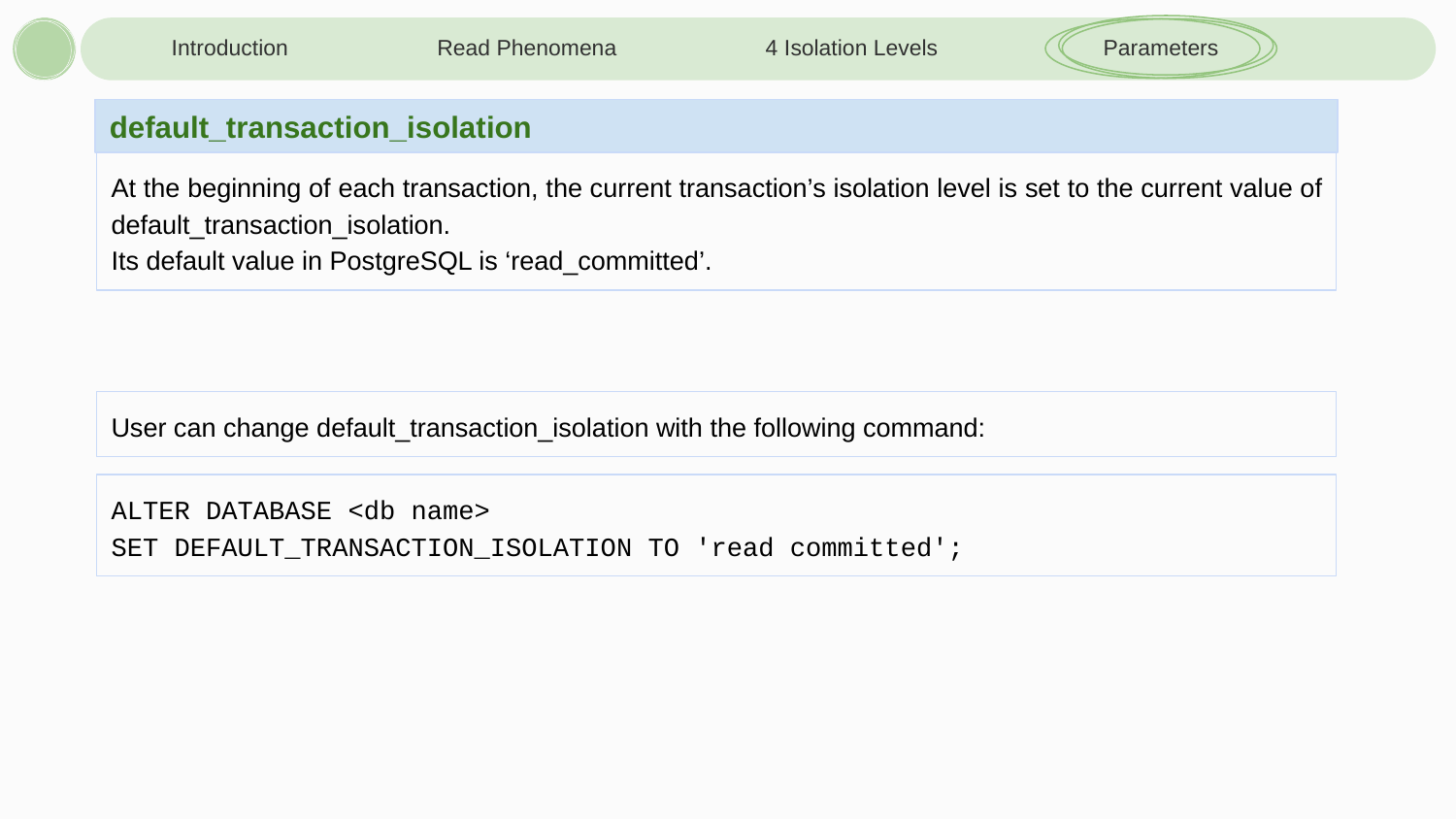

Introduction
Read Phenomena
4 Isolation Levels
Parameters
default_transaction_isolation
At the beginning of each transaction, the current transaction’s isolation level is set to the current value of default_transaction_isolation.
Its default value in PostgreSQL is ‘read_committed’.
User can change default_transaction_isolation with the following command:
ALTER DATABASE <db name>
SET DEFAULT_TRANSACTION_ISOLATION TO 'read committed';